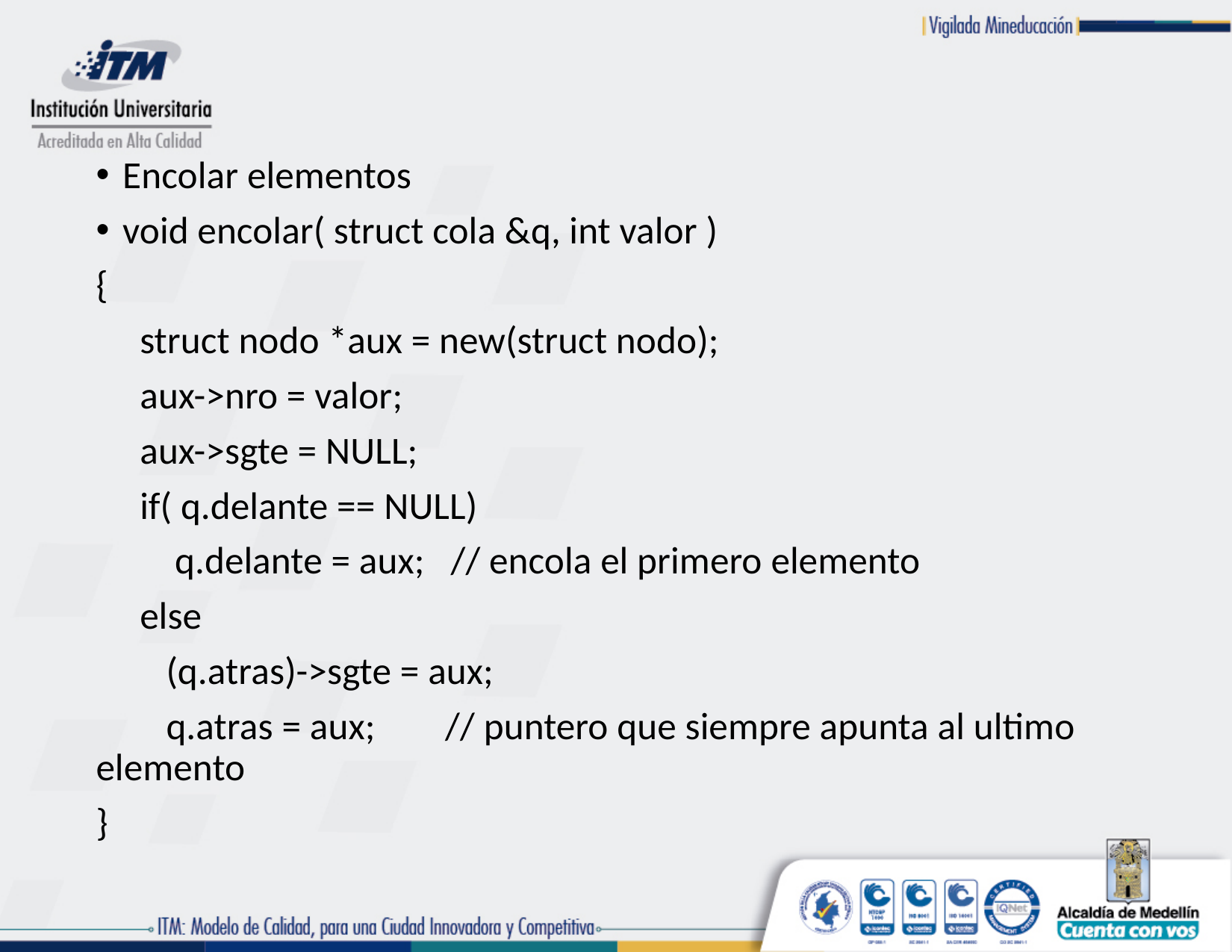

Encolar elementos
void encolar( struct cola &q, int valor )
{
     struct nodo *aux = new(struct nodo);
     aux->nro = valor;
     aux->sgte = NULL;
     if( q.delante == NULL)
         q.delante = aux;   // encola el primero elemento
     else
        (q.atras)->sgte = aux;
        q.atras = aux;        // puntero que siempre apunta al ultimo elemento
}